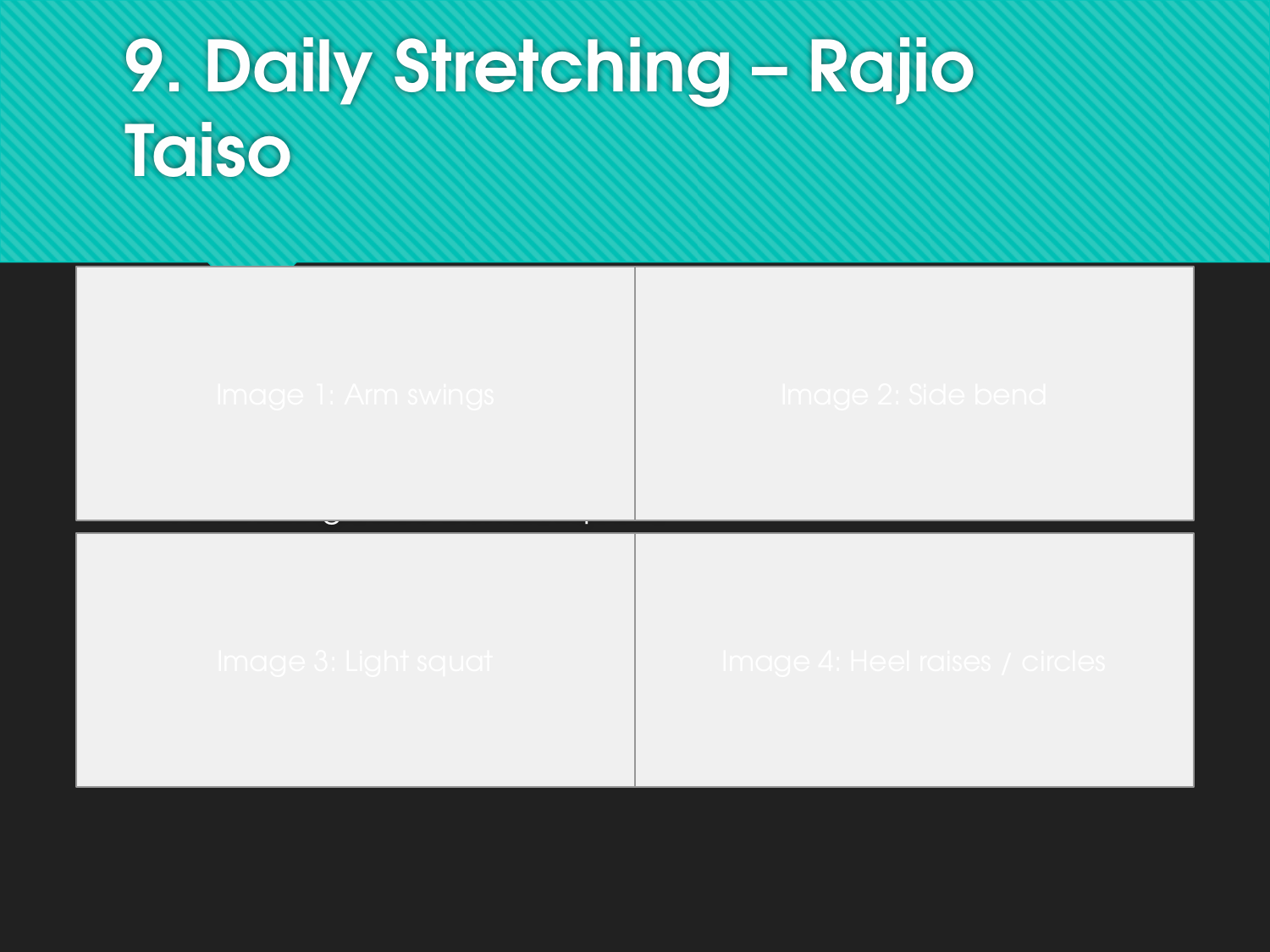

# 9. Daily Stretching – Rajio Taiso
Image 1: Arm swings
Image 2: Side bend
Arms swings, side bends, squats,
heel raises, arm circles.
3 min flow • Music recommended.
Image 3: Light squat
Image 4: Heel raises / circles